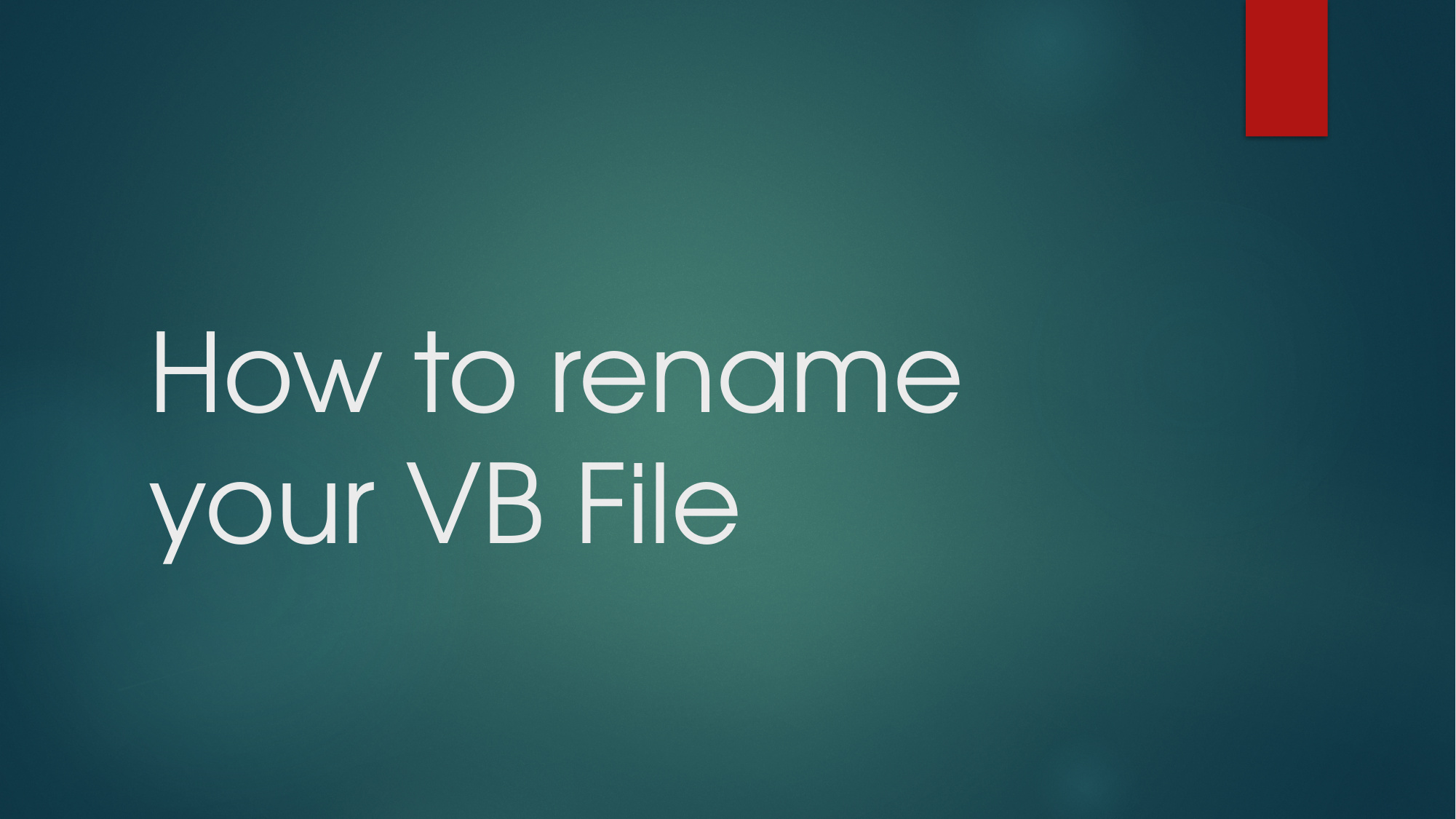

# How to rename your VB File